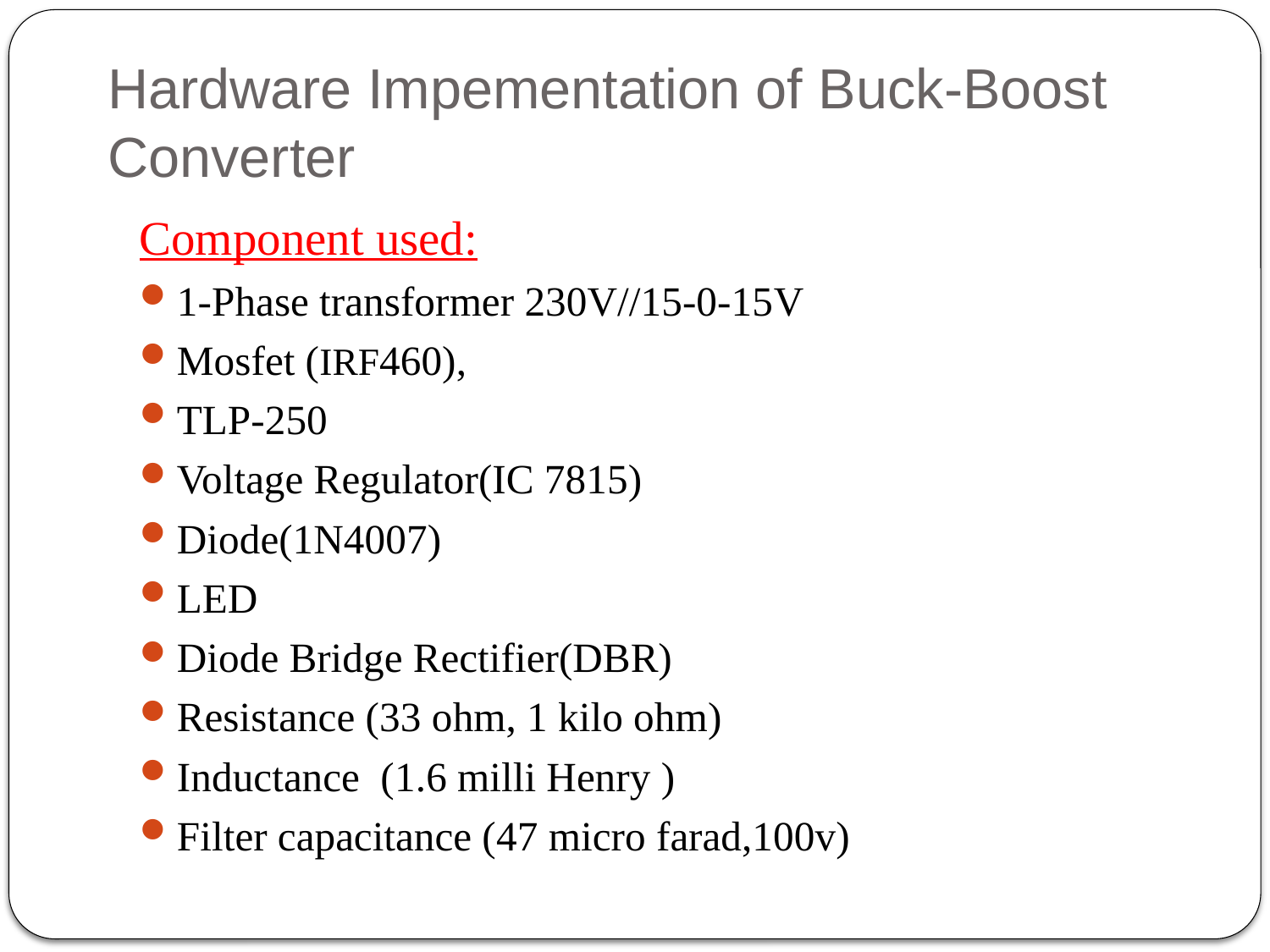

# Hardware Impementation of Buck-Boost Converter
Component used:
1-Phase transformer 230V//15-0-15V
Mosfet (IRF460),
TLP-250
Voltage Regulator(IC 7815)
Diode(1N4007)
LED
Diode Bridge Rectifier(DBR)
Resistance (33 ohm, 1 kilo ohm)
Inductance  (1.6 milli Henry )
Filter capacitance (47 micro farad,100v)